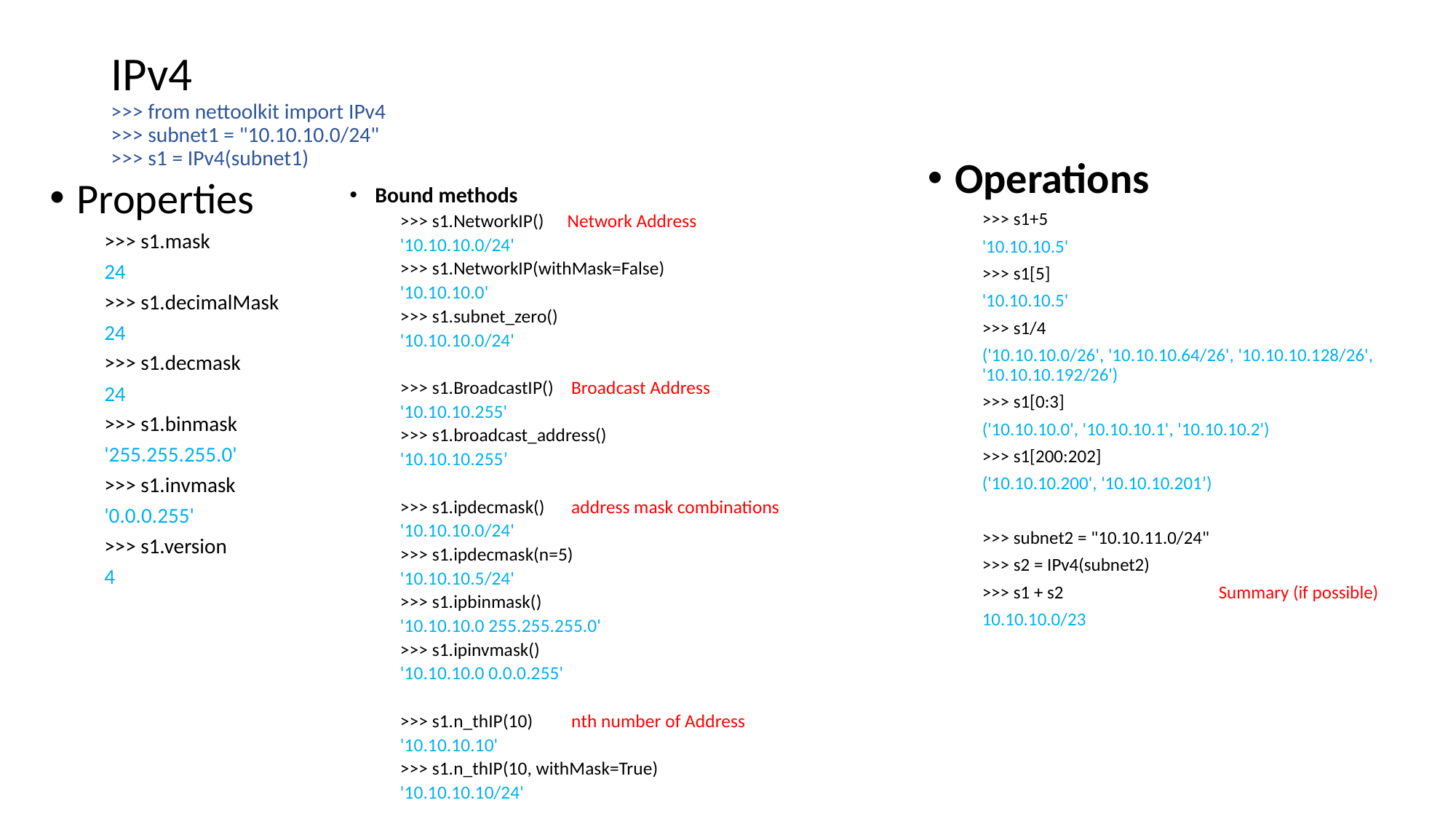

# IPv4 >>> from nettoolkit import IPv4 >>> subnet1 = "10.10.10.0/24" >>> s1 = IPv4(subnet1)
Operations
>>> s1+5
'10.10.10.5'
>>> s1[5]
'10.10.10.5'
>>> s1/4
('10.10.10.0/26', '10.10.10.64/26', '10.10.10.128/26', '10.10.10.192/26')
>>> s1[0:3]
('10.10.10.0', '10.10.10.1', '10.10.10.2')
>>> s1[200:202]
('10.10.10.200', '10.10.10.201’)

>>> subnet2 = "10.10.11.0/24"
>>> s2 = IPv4(subnet2)
>>> s1 + s2                                     Summary (if possible)
10.10.10.0/23

Properties
>>> s1.mask
24
>>> s1.decimalMask
24
>>> s1.decmask
24
>>> s1.binmask
'255.255.255.0'
>>> s1.invmask
'0.0.0.255'
>>> s1.version
4

Bound methods
>>> s1.NetworkIP()		Network Address
'10.10.10.0/24'
>>> s1.NetworkIP(withMask=False)
'10.10.10.0'
>>> s1.subnet_zero()
'10.10.10.0/24'

>>> s1.BroadcastIP()		 Broadcast Address
'10.10.10.255'
>>> s1.broadcast_address()
'10.10.10.255’

>>> s1.ipdecmask()		 address mask combinations
'10.10.10.0/24'
>>> s1.ipdecmask(n=5)
'10.10.10.5/24'
>>> s1.ipbinmask()
'10.10.10.0 255.255.255.0'
>>> s1.ipinvmask()
'10.10.10.0 0.0.0.255'

>>> s1.n_thIP(10)		 nth number of Address
'10.10.10.10'
>>> s1.n_thIP(10, withMask=True)
'10.10.10.10/24'